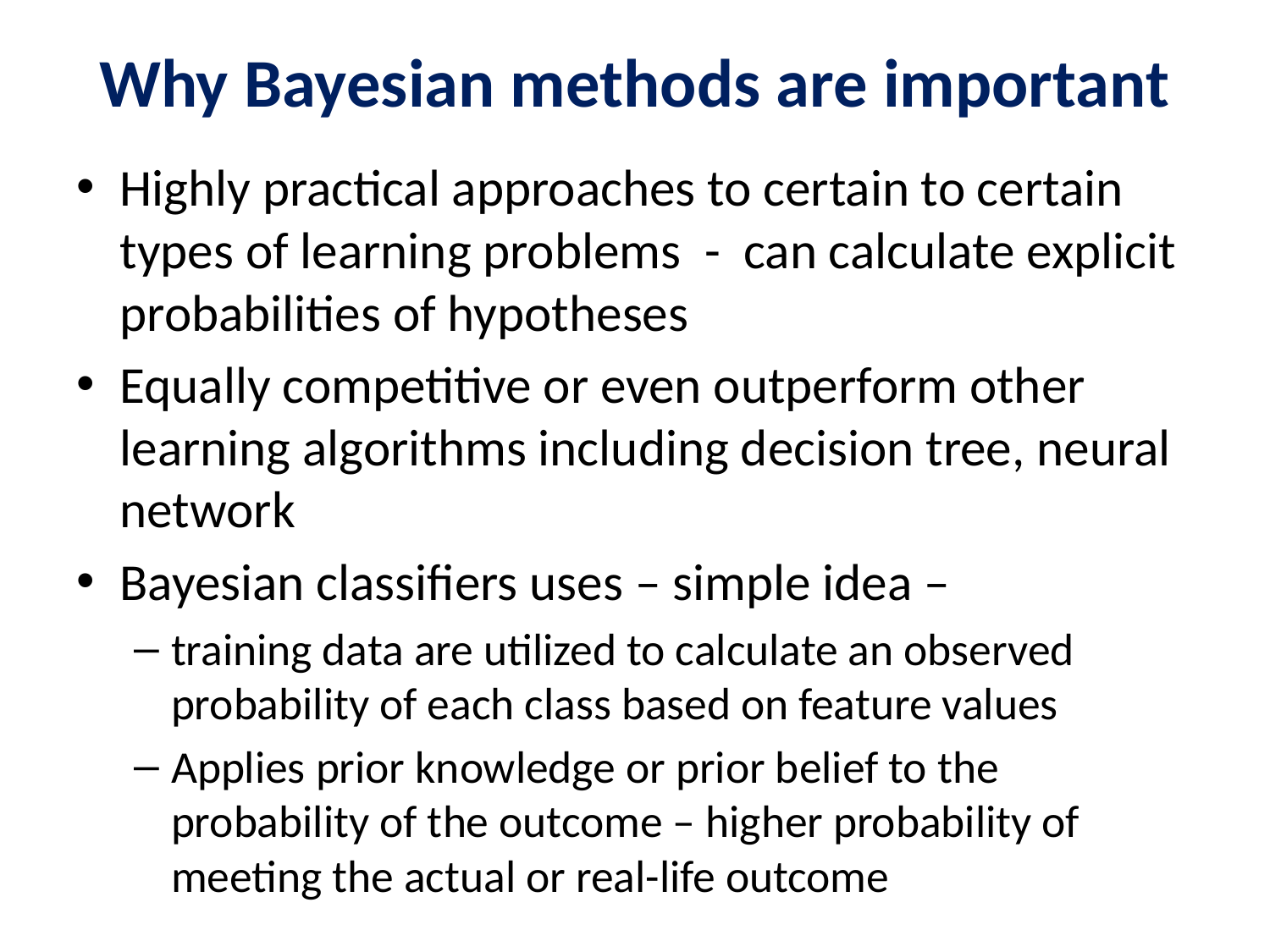

# Why Bayesian methods are important
Highly practical approaches to certain to certain types of learning problems  -  can calculate explicit probabilities of hypotheses
Equally competitive or even outperform other learning algorithms including decision tree, neural network
Bayesian classifiers uses – simple idea –
training data are utilized to calculate an observed probability of each class based on feature values
Applies prior knowledge or prior belief to the probability of the outcome – higher probability of meeting the actual or real-life outcome